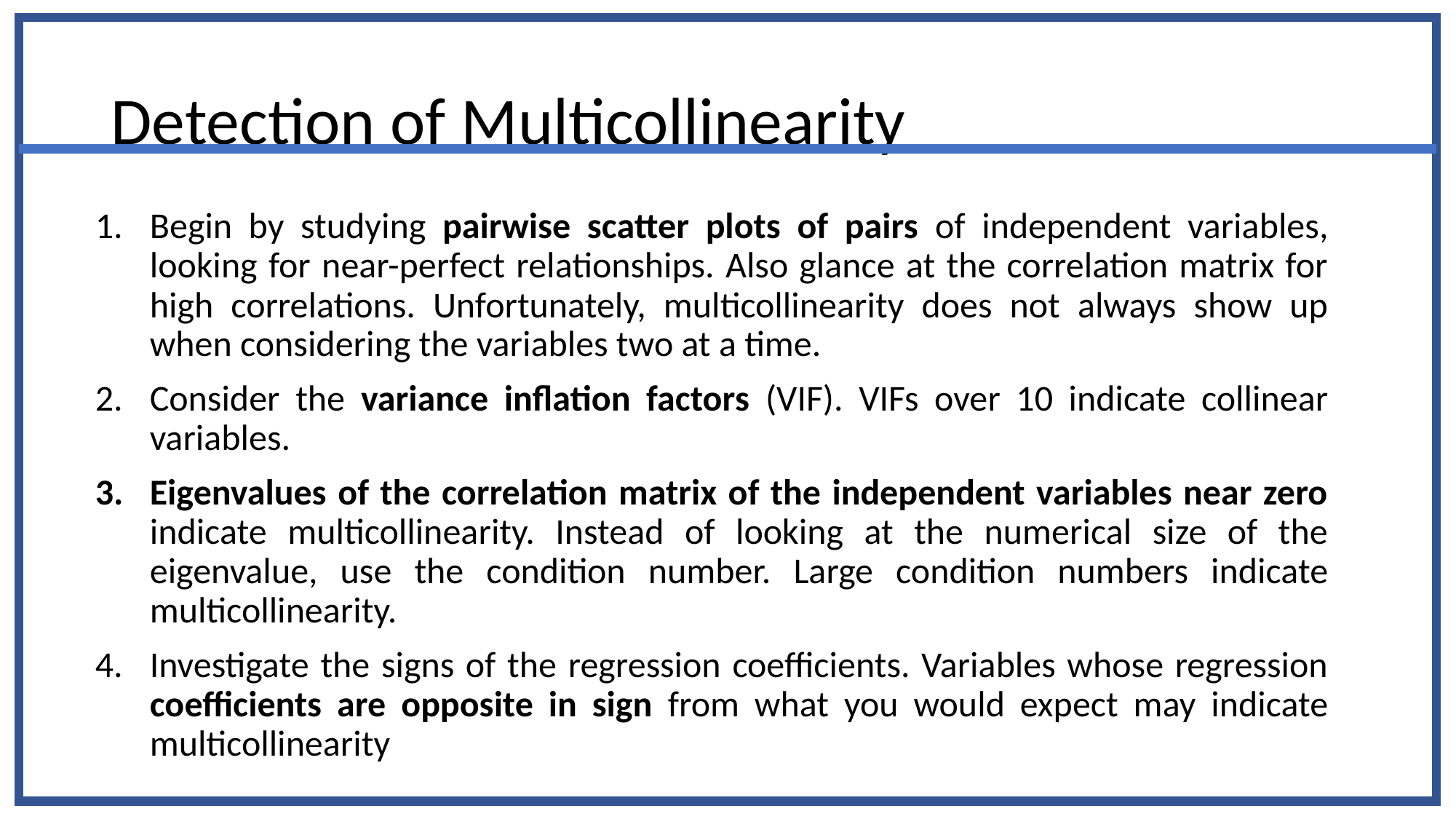

# Detection of Multicollinearity
Begin by studying pairwise scatter plots of pairs of independent variables, looking for near-perfect relationships. Also glance at the correlation matrix for high correlations. Unfortunately, multicollinearity does not always show up when considering the variables two at a time.
Consider the variance inflation factors (VIF). VIFs over 10 indicate collinear variables.
Eigenvalues of the correlation matrix of the independent variables near zero indicate multicollinearity. Instead of looking at the numerical size of the eigenvalue, use the condition number. Large condition numbers indicate multicollinearity.
Investigate the signs of the regression coefficients. Variables whose regression coefficients are opposite in sign from what you would expect may indicate multicollinearity